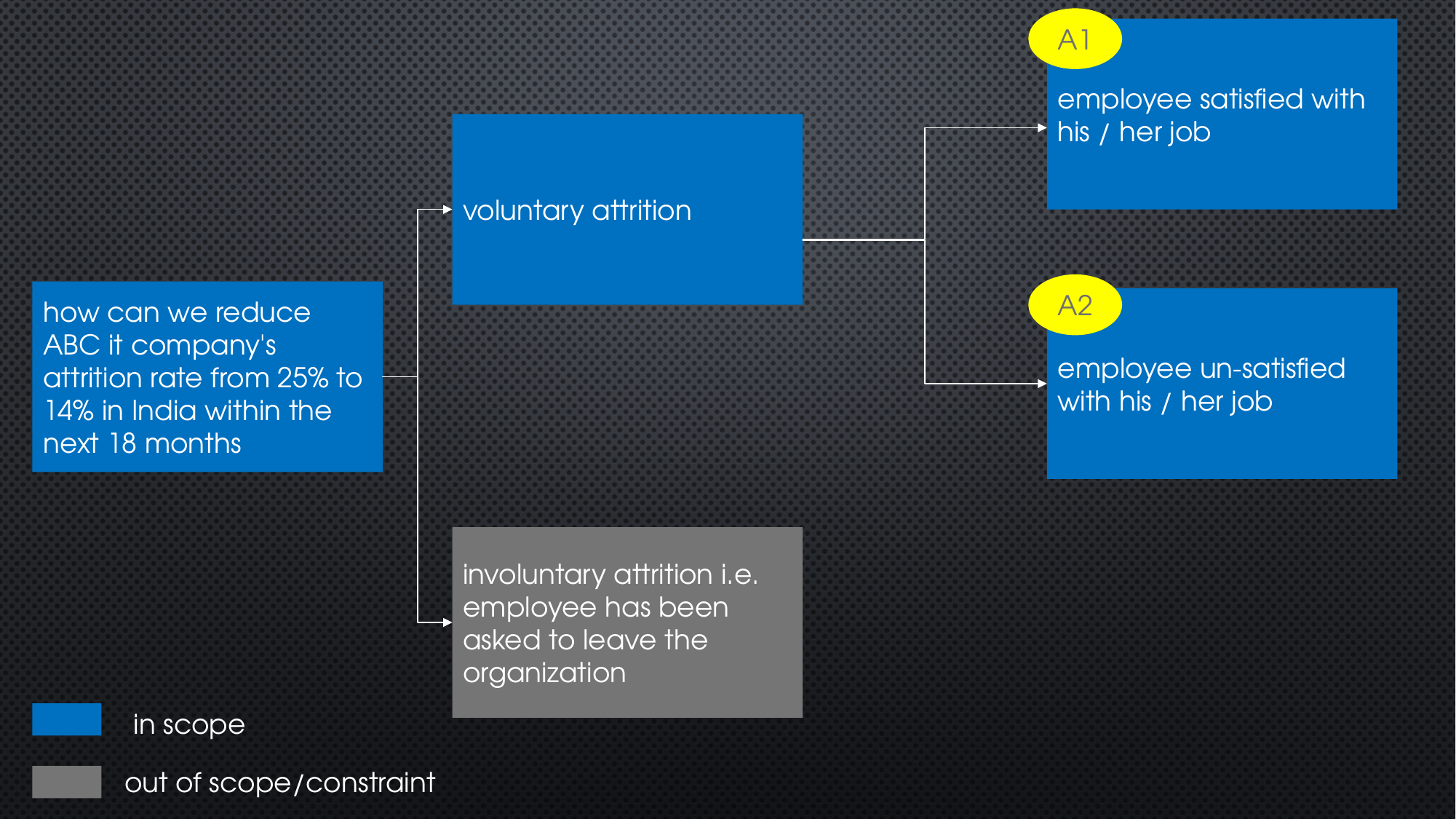

A1
employee satisfied with his / her job
voluntary attrition
A2
how can we reduce ABC it company's attrition rate from 25% to 14% in India within the next 18 months
employee un-satisfied with his / her job
involuntary attrition i.e. employee has been asked to leave the organization
in scope

out of scope/constraint